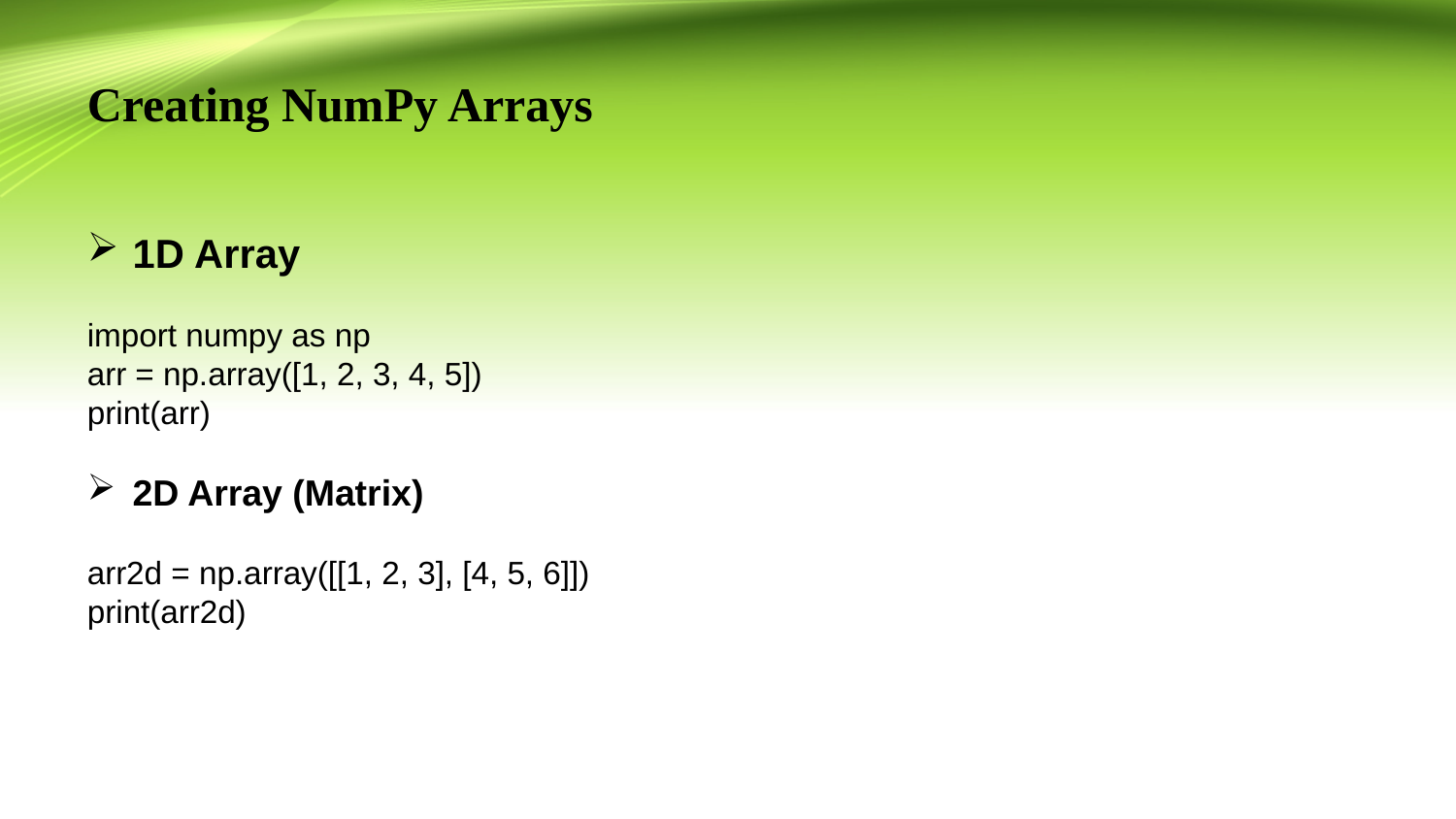

Creating NumPy Arrays

1D Array

import numpy as np
arr = np.array([1, 2, 3, 4, 5])
print(arr)

2D Array (Matrix)

arr2d = np.array([[1, 2, 3], [4, 5, 6]])
print(arr2d)